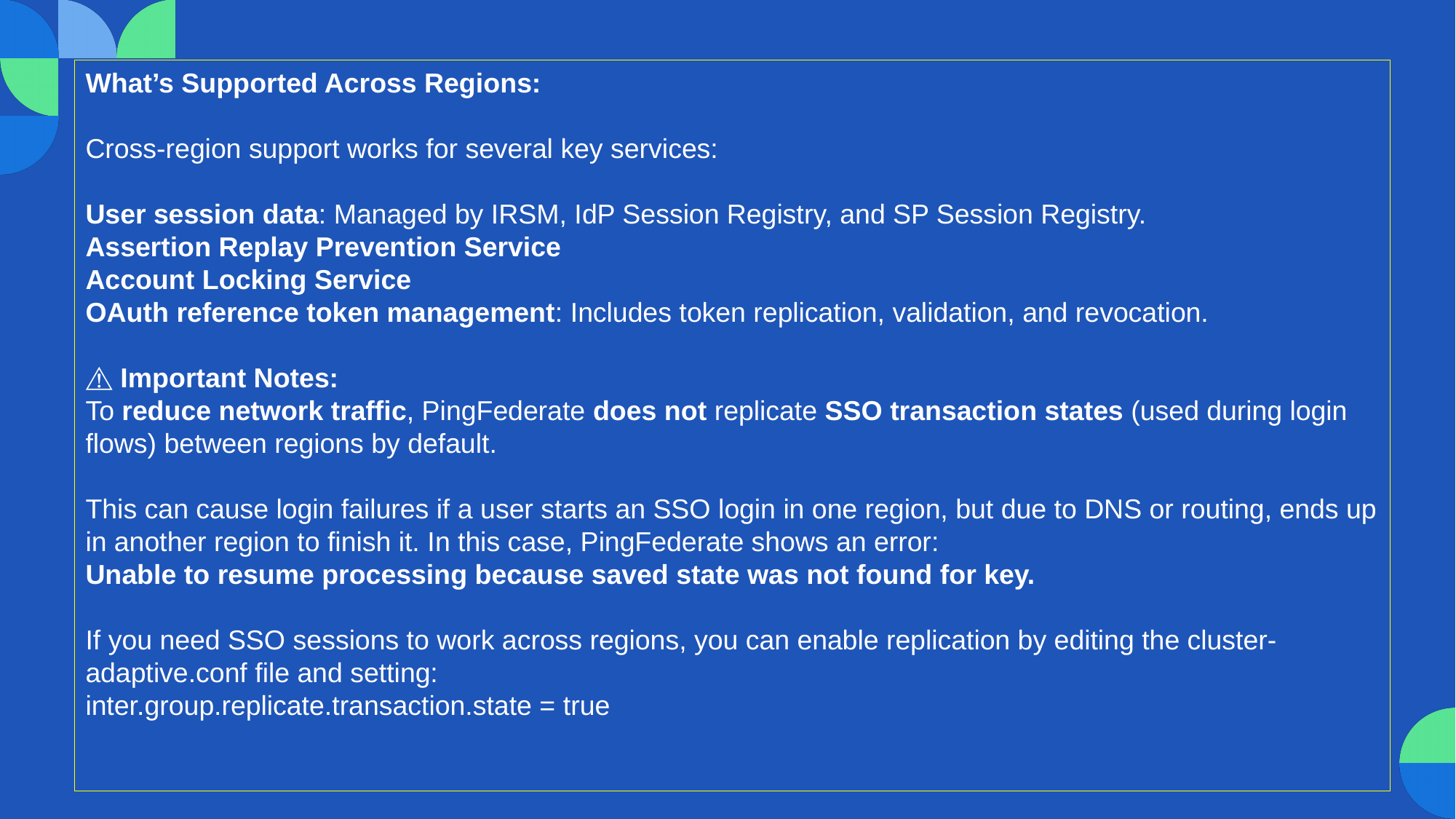

What’s Supported Across Regions:

Cross-region support works for several key services:

User session data: Managed by IRSM, IdP Session Registry, and SP Session Registry.
Assertion Replay Prevention Service
Account Locking Service
OAuth reference token management: Includes token replication, validation, and revocation.
⚠️ Important Notes:
To reduce network traffic, PingFederate does not replicate SSO transaction states (used during login flows) between regions by default.

This can cause login failures if a user starts an SSO login in one region, but due to DNS or routing, ends up in another region to finish it. In this case, PingFederate shows an error:
Unable to resume processing because saved state was not found for key.

If you need SSO sessions to work across regions, you can enable replication by editing the cluster-adaptive.conf file and setting:
inter.group.replicate.transaction.state = true